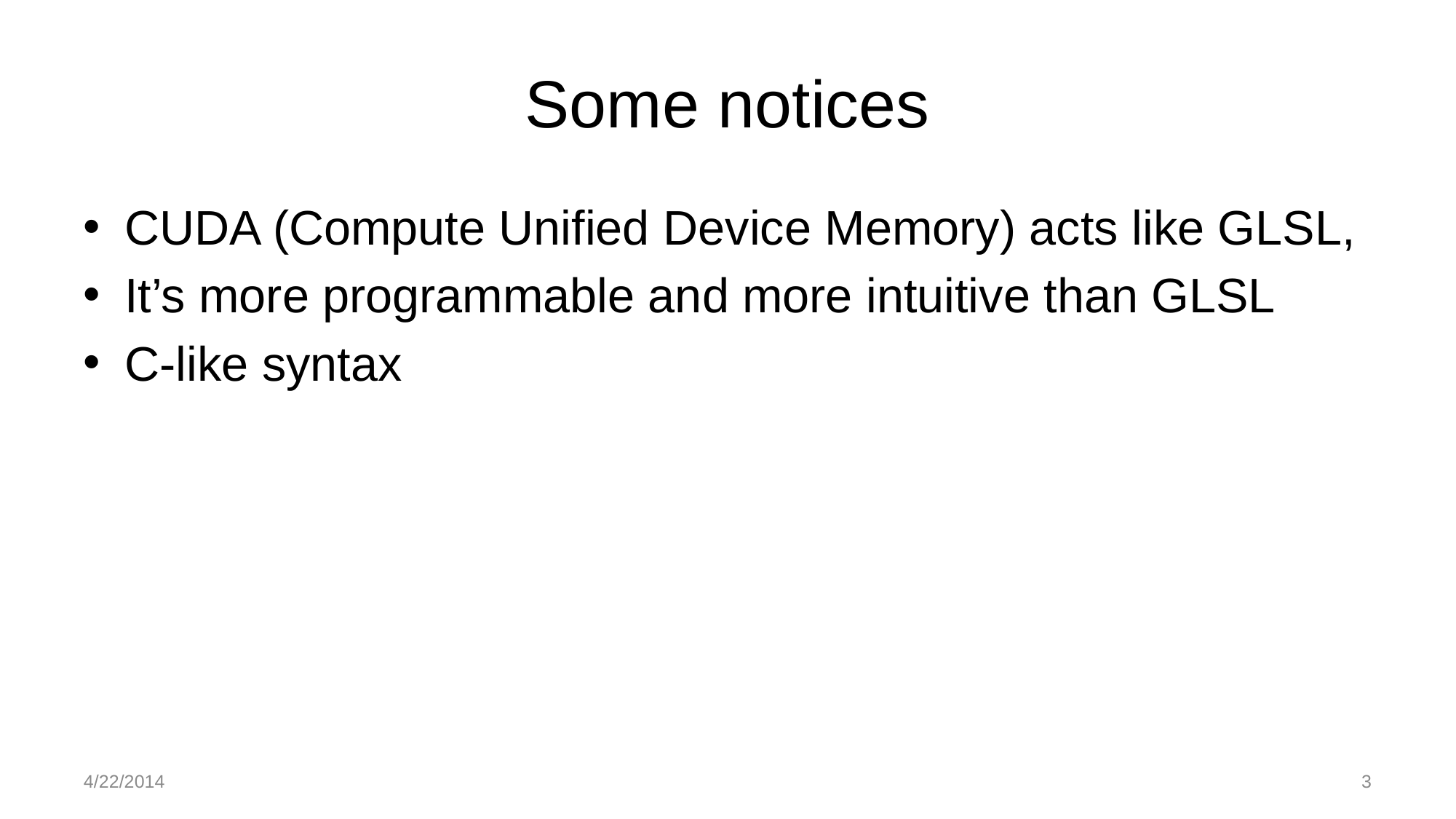

# Some notices
CUDA (Compute Unified Device Memory) acts like GLSL,
It’s more programmable and more intuitive than GLSL
C-like syntax

4/22/2014

3